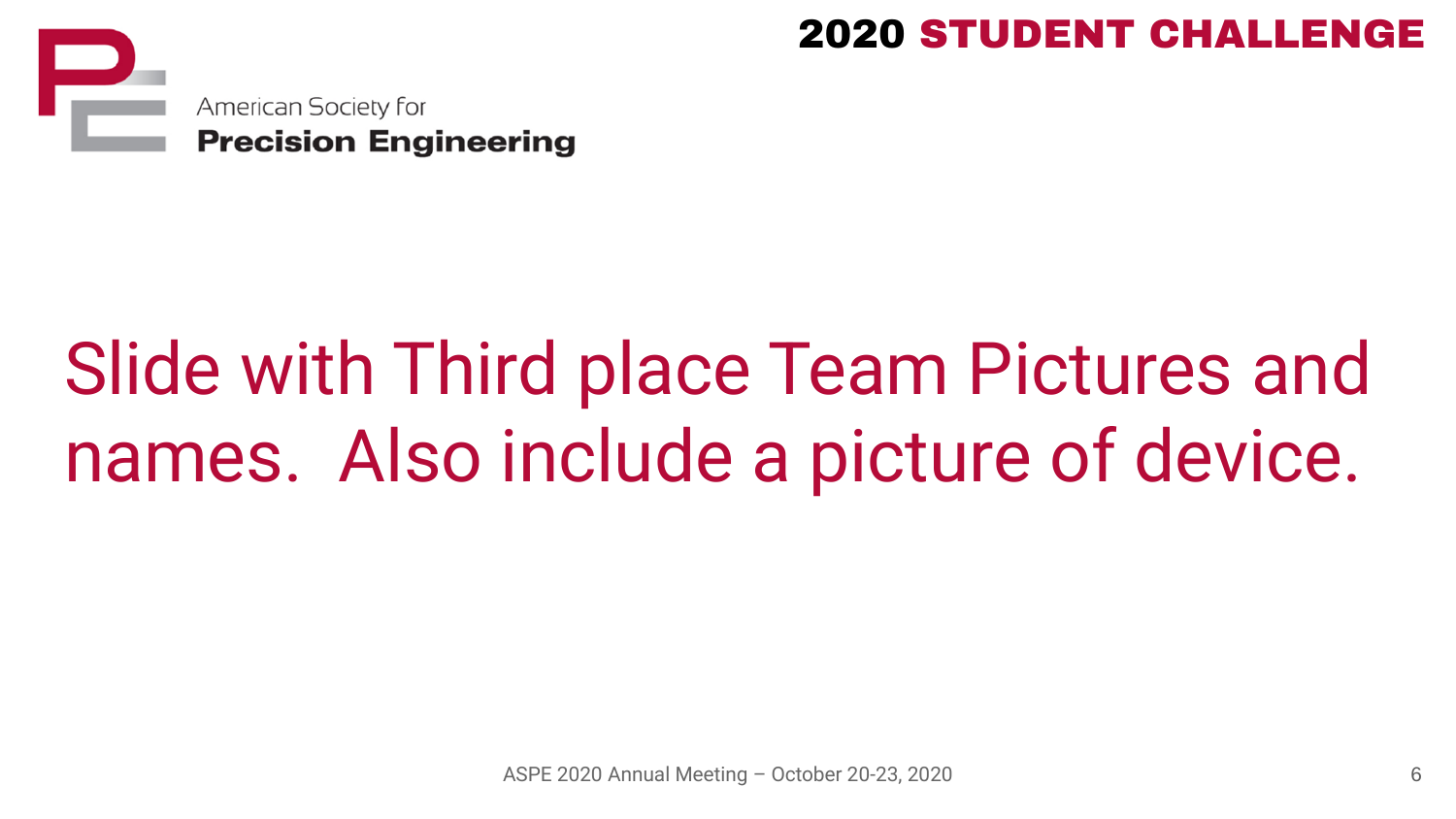

# Slide with Third place Team Pictures and names.  Also include a picture of device.

6
ASPE 2020 Annual Meeting – October 20-23, 2020